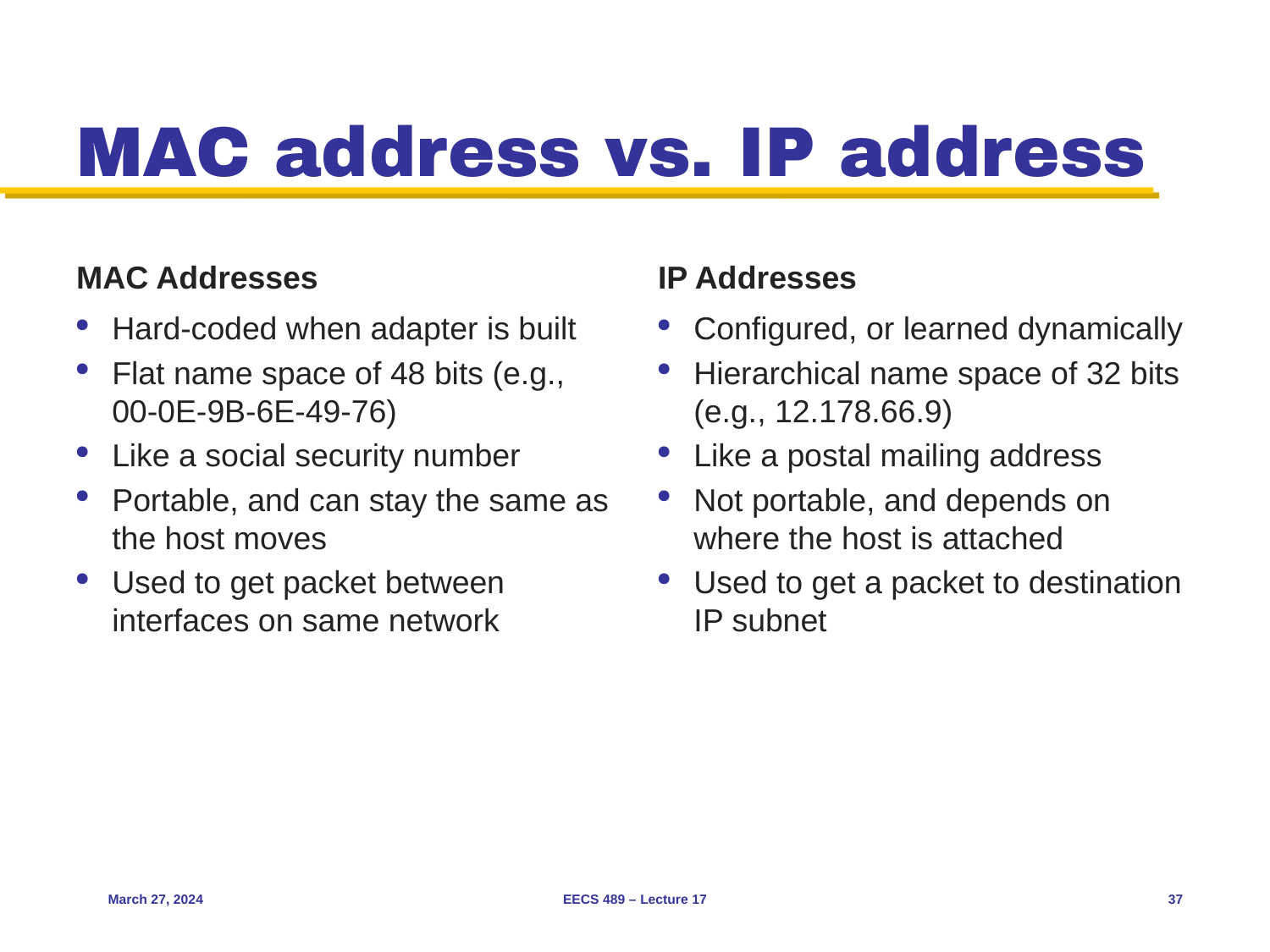

# MAC address vs. IP address
MAC Addresses
IP Addresses
Hard-coded when adapter is built
Flat name space of 48 bits (e.g., 00-0E-9B-6E-49-76)
Like a social security number
Portable, and can stay the same as the host moves
Used to get packet between interfaces on same network
Configured, or learned dynamically
Hierarchical name space of 32 bits (e.g., 12.178.66.9)
Like a postal mailing address
Not portable, and depends on where the host is attached
Used to get a packet to destination IP subnet

March 27, 2024
EECS 489 – Lecture 17
37